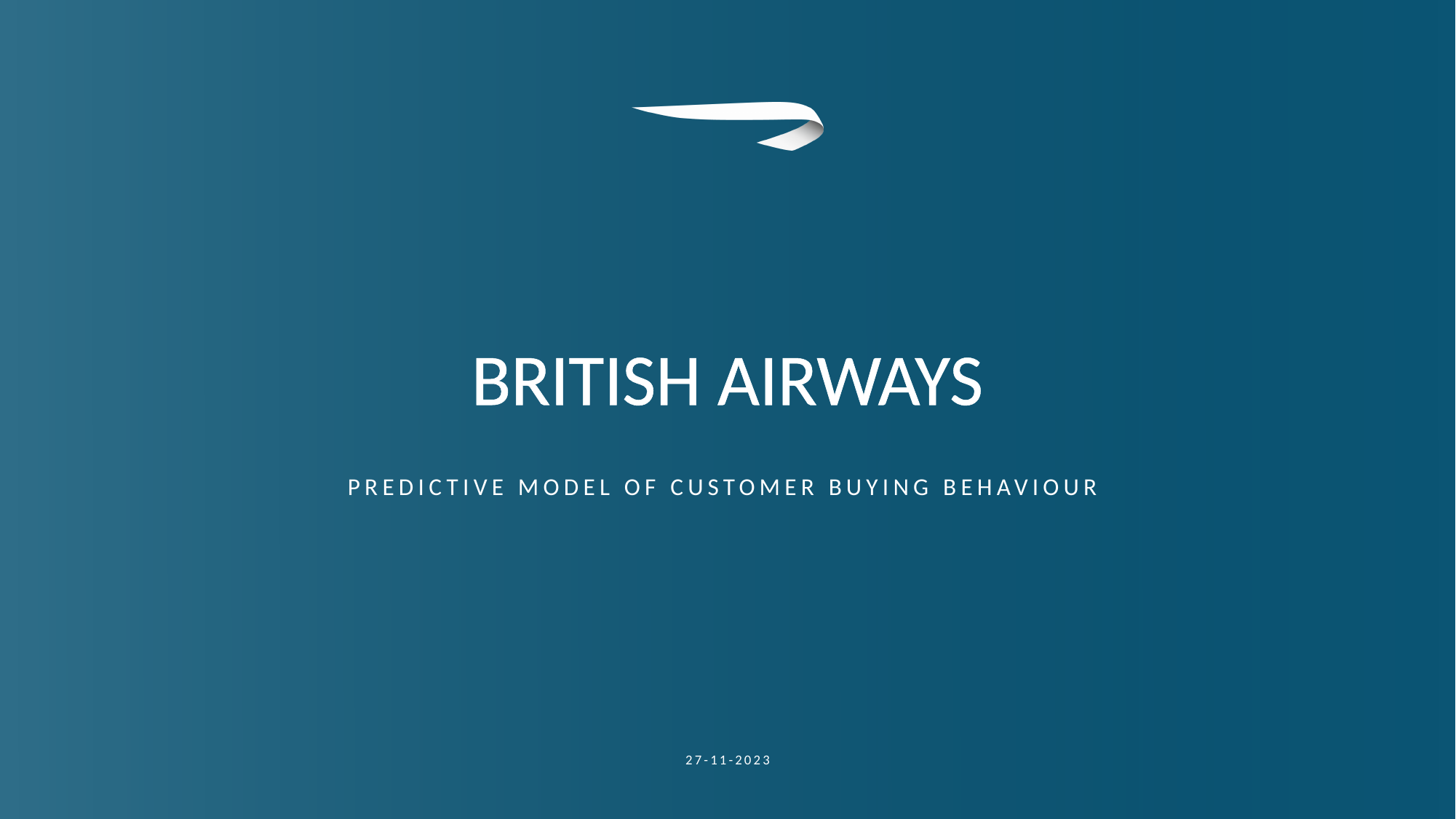

# British Airways
Predictive model OF CUSTOMER BUYING BEHAVIOUR
27-11-2023